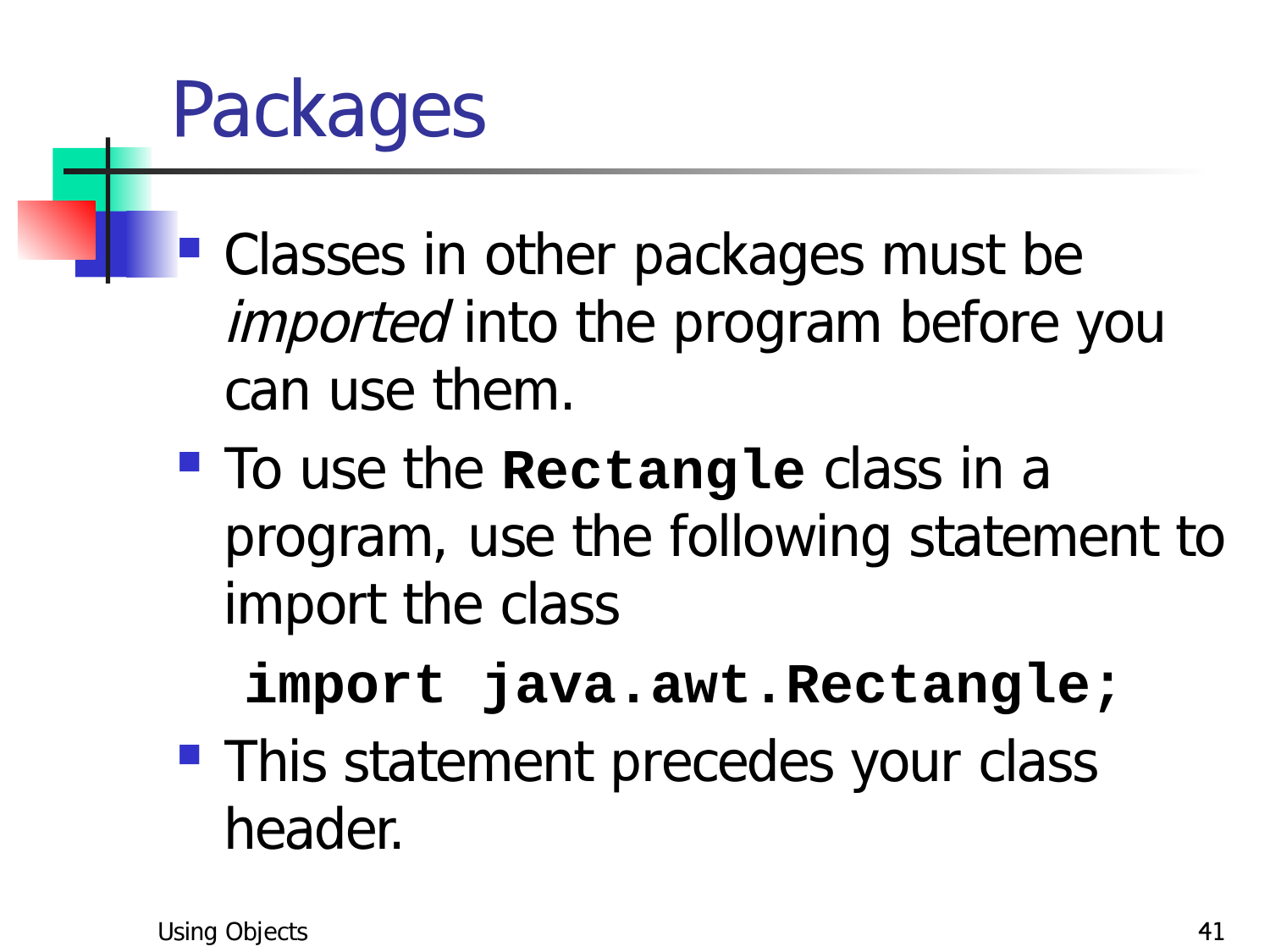

# Packages
Classes in other packages must be imported into the program before you can use them.
To use the Rectangle class in a program, use the following statement to import the class
  import java.awt.Rectangle;
This statement precedes your class header.
Using Objects
41